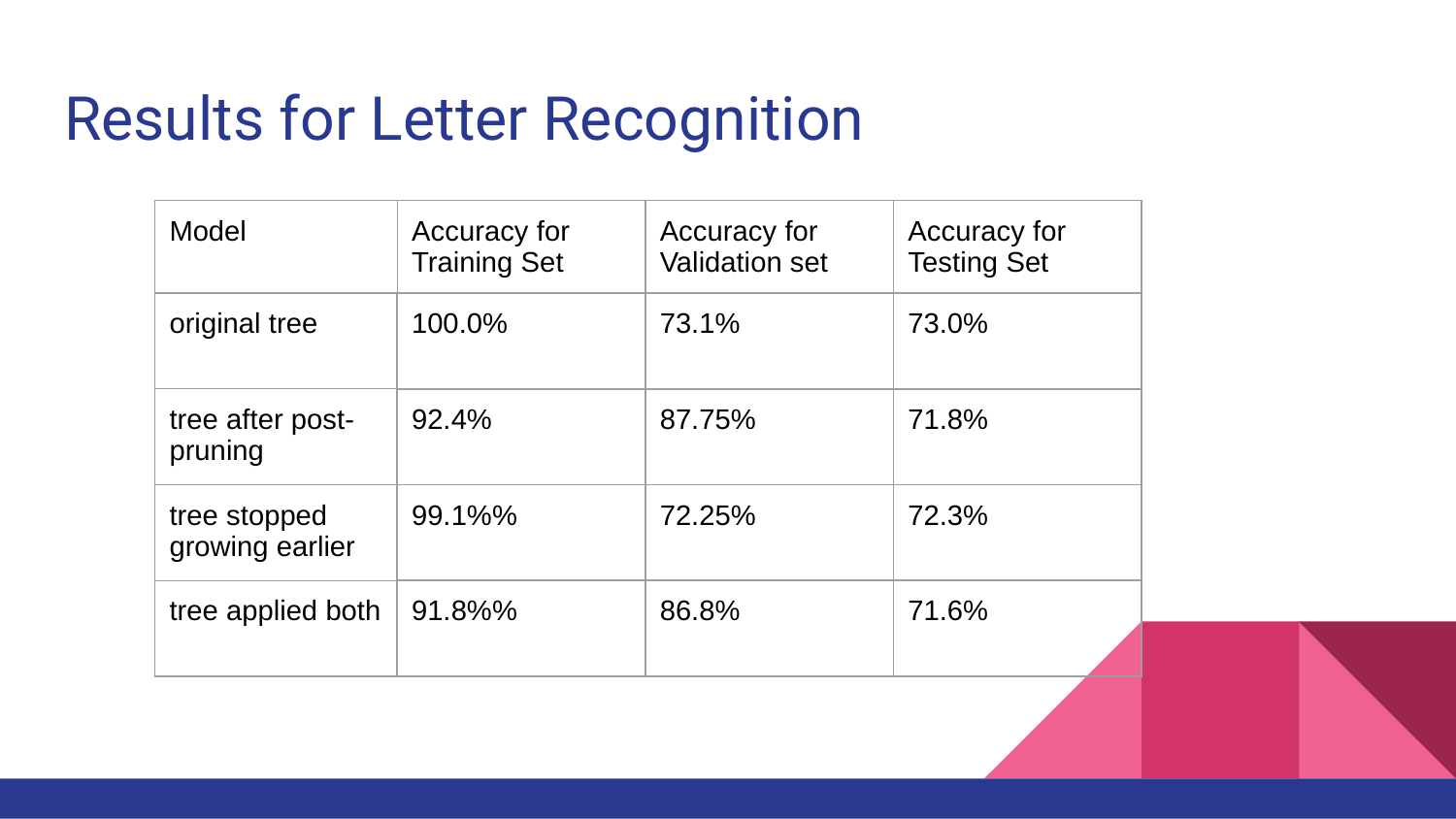

# Results for Letter Recognition
| Model | Accuracy for Training Set | Accuracy for Validation set | Accuracy for Testing Set |
| --- | --- | --- | --- |
| original tree | 100.0% | 73.1% | 73.0% |
| tree after post-pruning | 92.4% | 87.75% | 71.8% |
| tree stopped growing earlier | 99.1%% | 72.25% | 72.3% |
| tree applied both | 91.8%% | 86.8% | 71.6% |